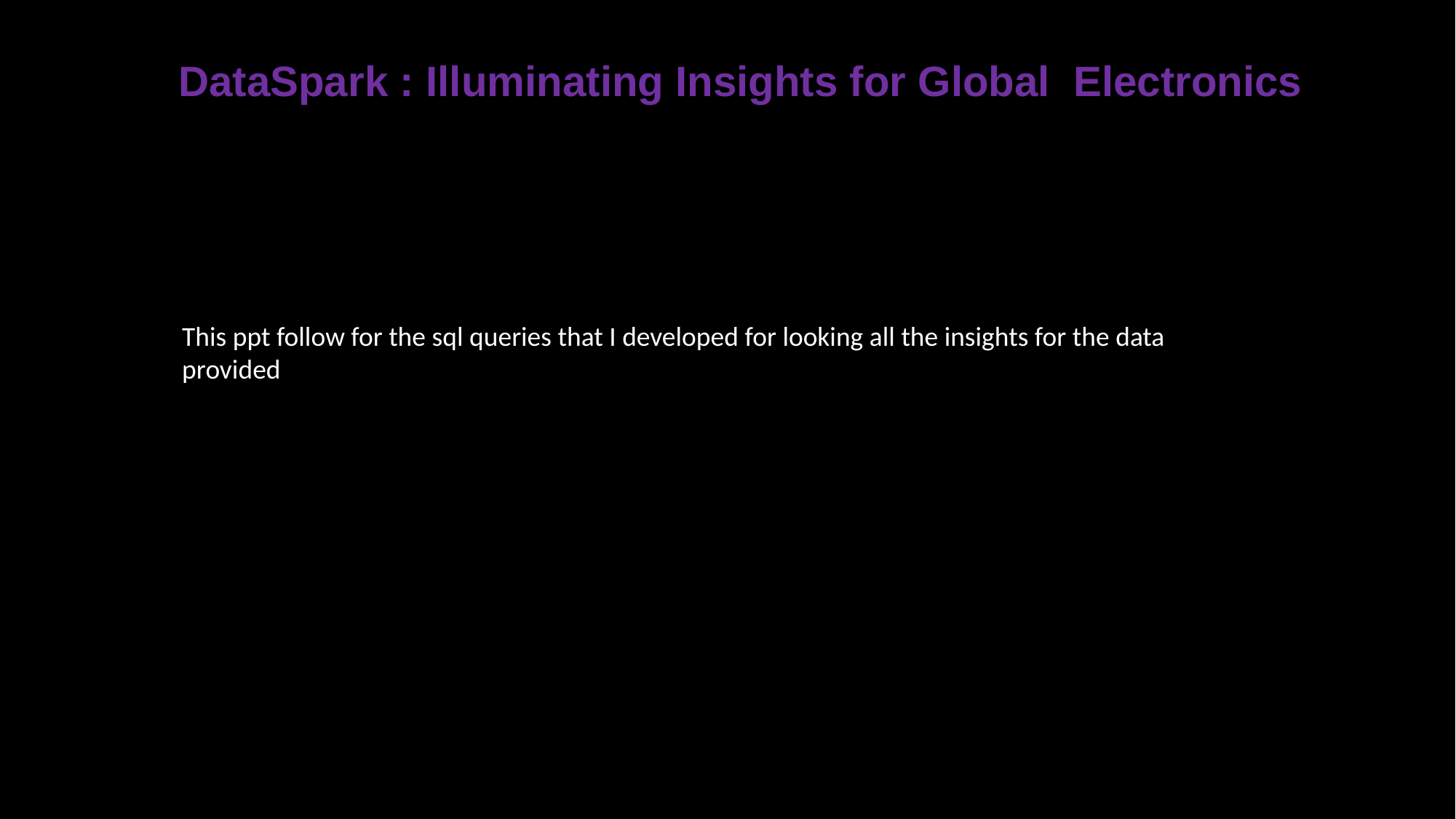

DataSpark : Illuminating Insights for Global  Electronics
This ppt follow for the sql queries that I developed for looking all the insights for the data provided